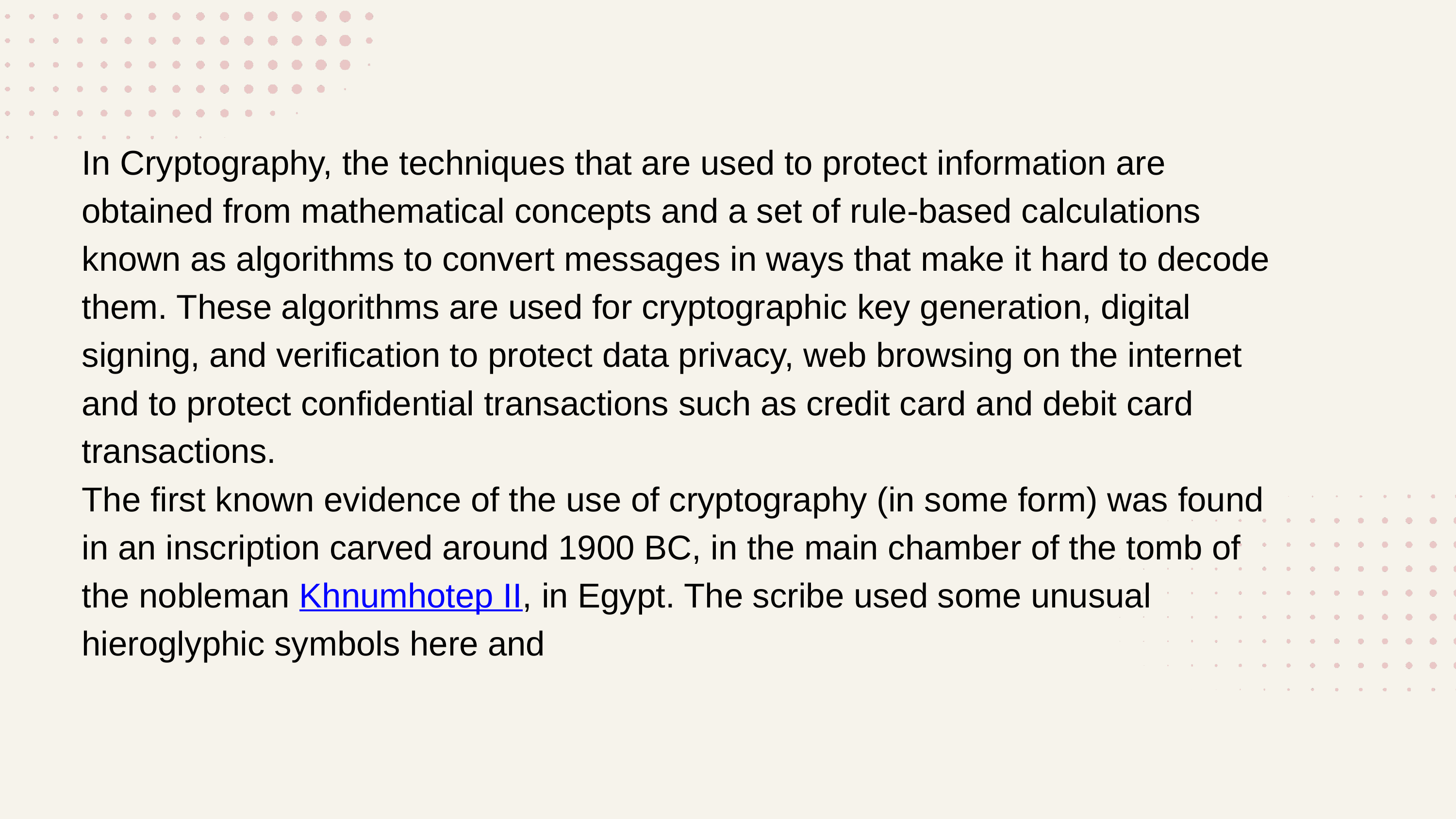

In Cryptography, the techniques that are used to protect information are obtained from mathematical concepts and a set of rule-based calculations known as algorithms to convert messages in ways that make it hard to decode them. These algorithms are used for cryptographic key generation, digital signing, and verification to protect data privacy, web browsing on the internet and to protect confidential transactions such as credit card and debit card transactions.
The first known evidence of the use of cryptography (in some form) was found in an inscription carved around 1900 BC, in the main chamber of the tomb of the nobleman Khnumhotep II, in Egypt. The scribe used some unusual hieroglyphic symbols here and